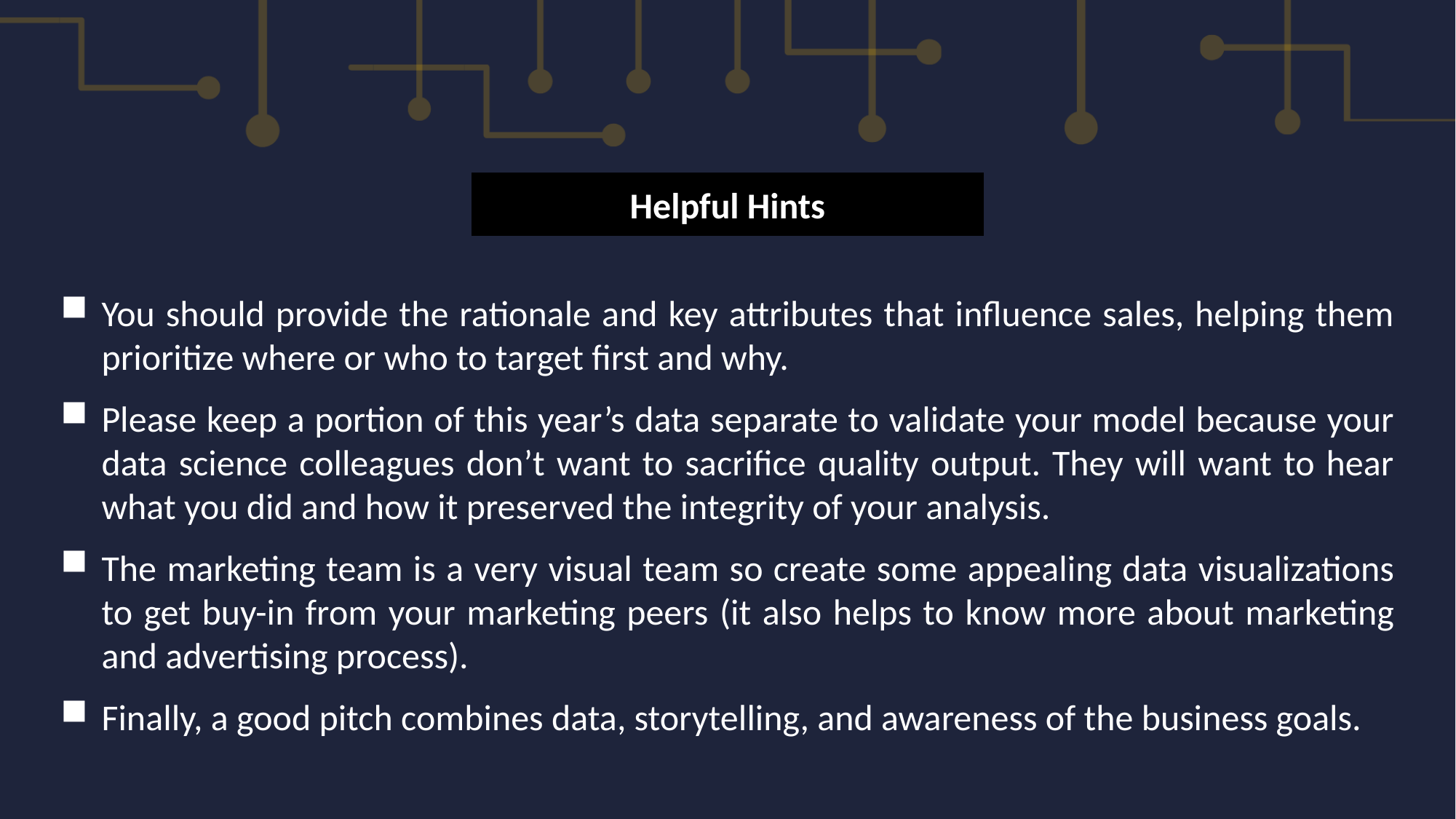

Helpful Hints
You should provide the rationale and key attributes that influence sales, helping them prioritize where or who to target first and why.
Please keep a portion of this year’s data separate to validate your model because your data science colleagues don’t want to sacrifice quality output. They will want to hear what you did and how it preserved the integrity of your analysis.
The marketing team is a very visual team so create some appealing data visualizations to get buy-in from your marketing peers (it also helps to know more about marketing and advertising process).
Finally, a good pitch combines data, storytelling, and awareness of the business goals.